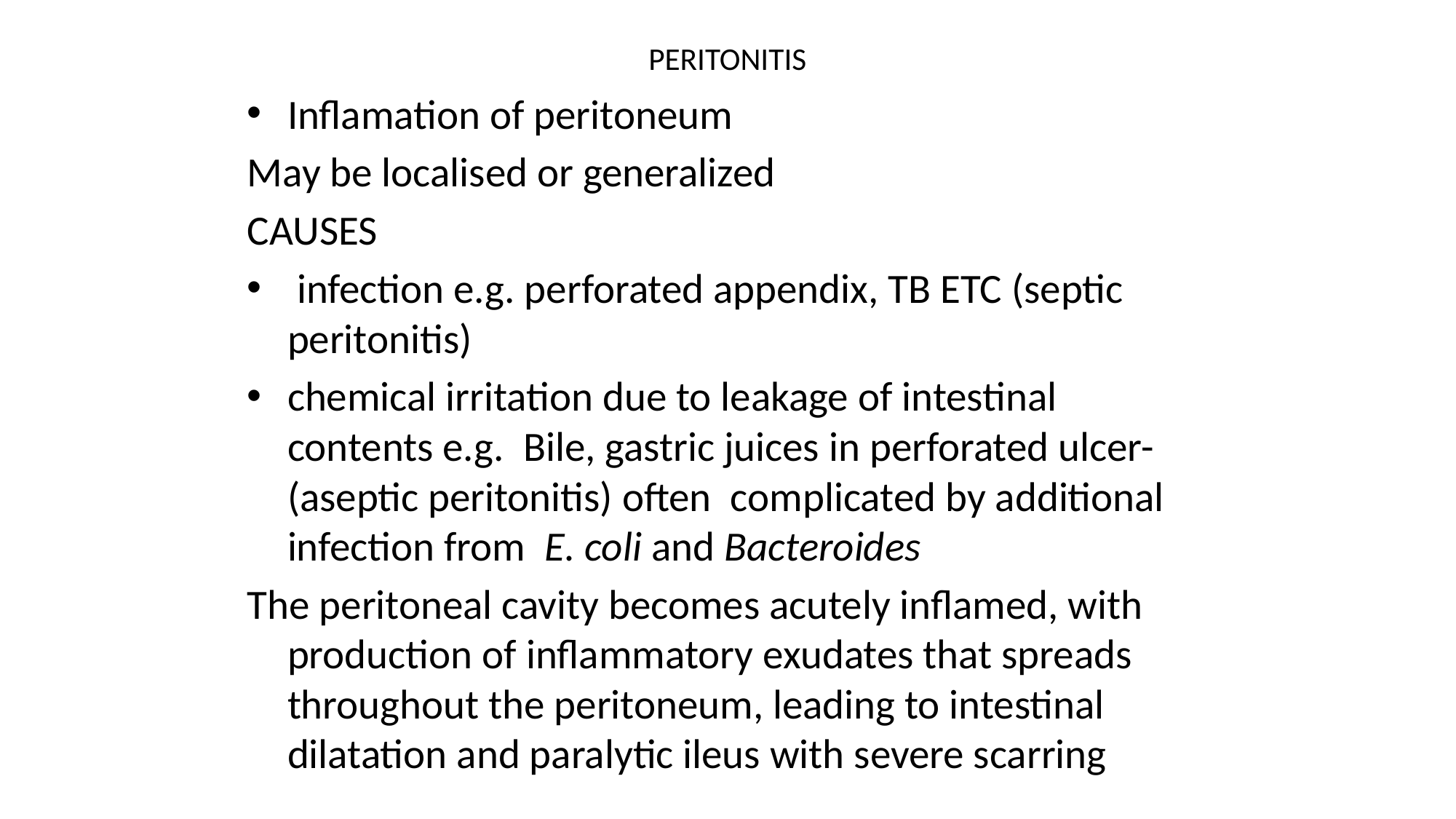

# PERITONITIS
Inflamation of peritoneum
May be localised or generalized
CAUSES
 infection e.g. perforated appendix, TB ETC (septic peritonitis)
chemical irritation due to leakage of intestinal contents e.g.  Bile, gastric juices in perforated ulcer- (aseptic peritonitis) often  complicated by additional infection from  E. coli and Bacteroides
The peritoneal cavity becomes acutely inflamed, with production of inflammatory exudates that spreads throughout the peritoneum, leading to intestinal dilatation and paralytic ileus with severe scarring